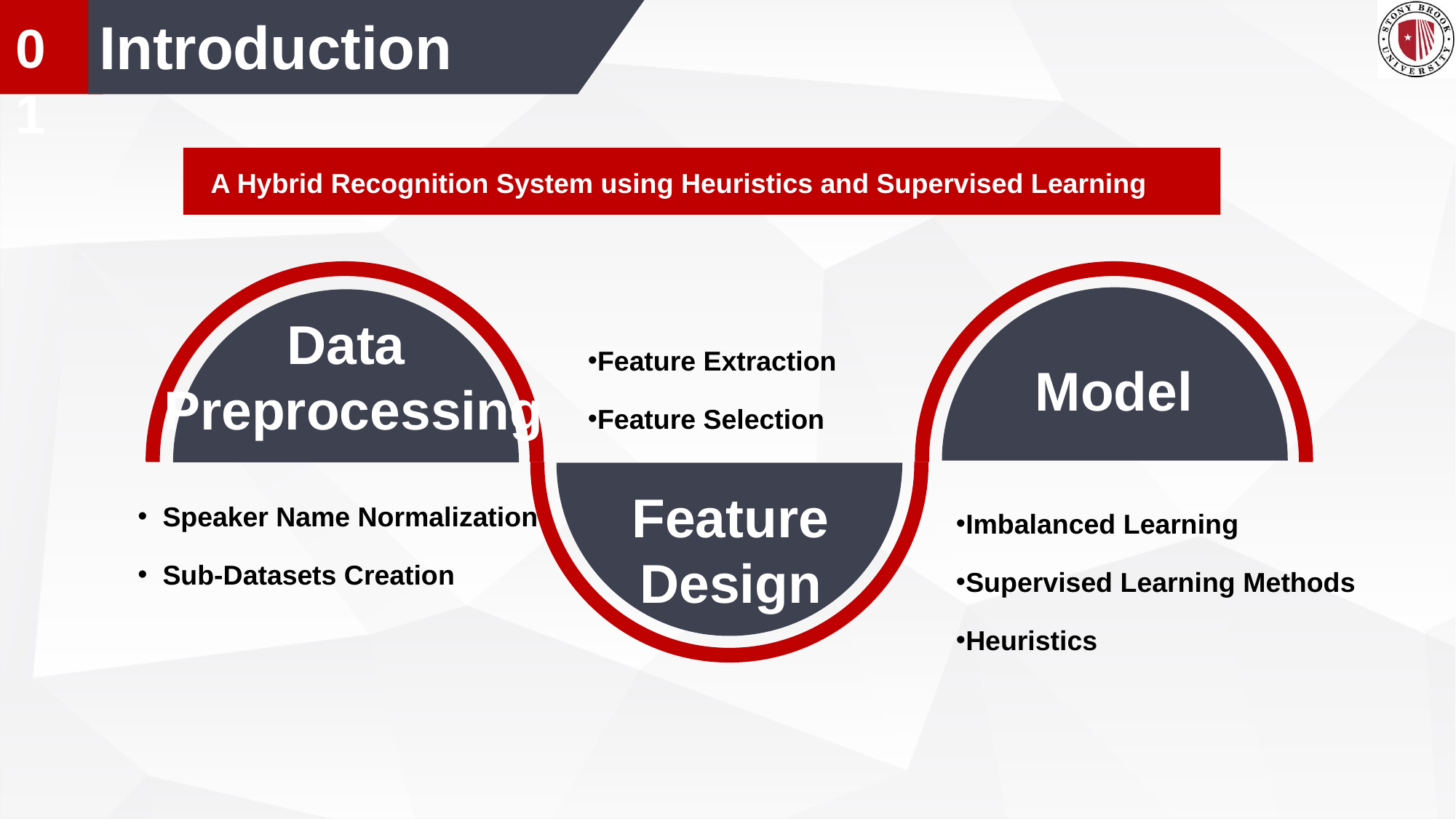

Introduction
01

A Hybrid Recognition System using Heuristics and Supervised Learning

Model

Data
 Preprocessing
Feature Extraction
Feature Selection

Feature
Design
  Speaker Name Normalization
  Sub-Datasets Creation
Imbalanced Learning
Supervised Learning Methods
Heuristics